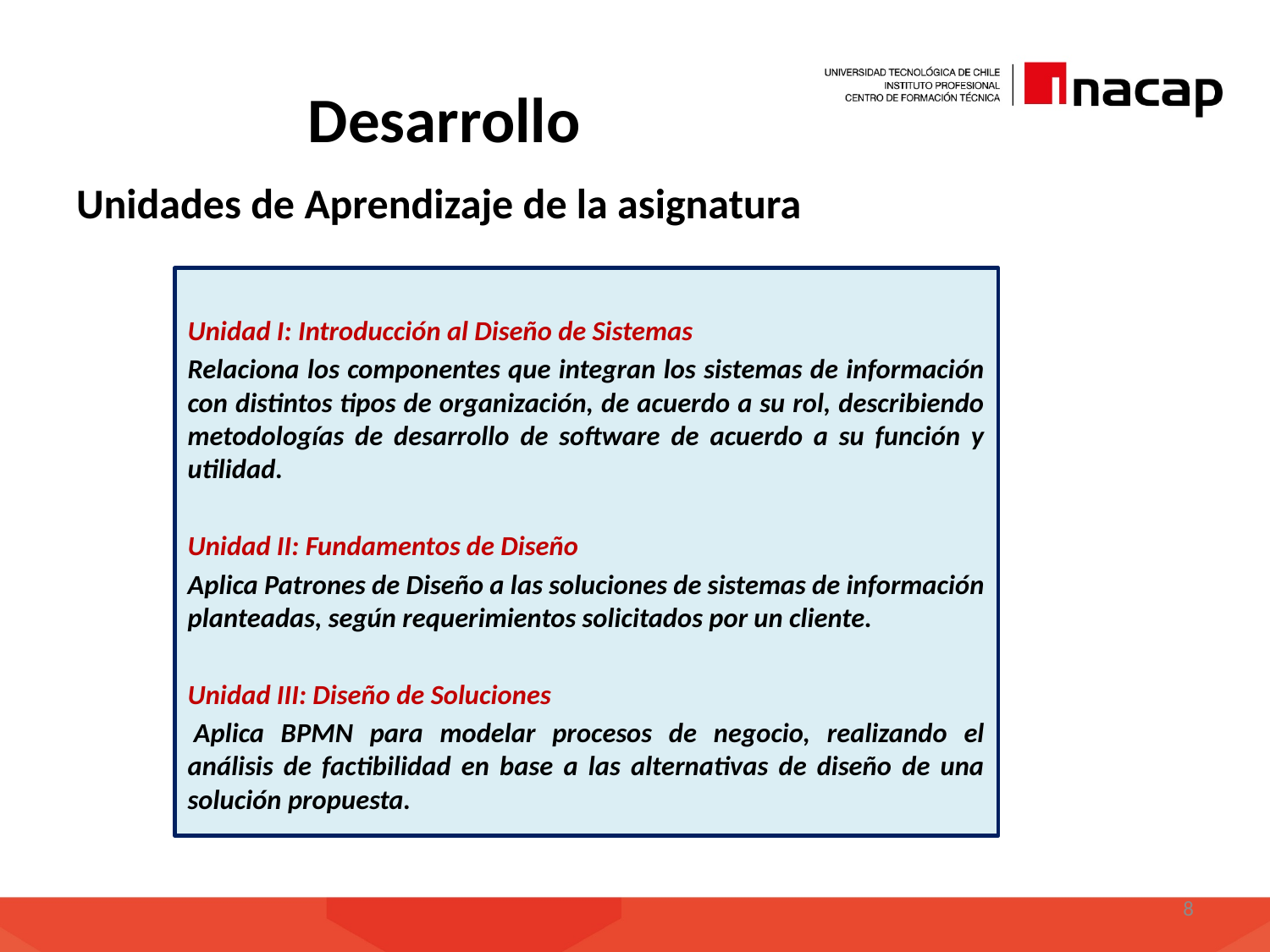

# Desarrollo
Unidades de Aprendizaje de la asignatura

Unidad I: Introducción al Diseño de Sistemas
Relaciona los componentes que integran los sistemas de información con distintos tipos de organización, de acuerdo a su rol, describiendo metodologías de desarrollo de software de acuerdo a su función y utilidad.

Unidad II: Fundamentos de Diseño
Aplica Patrones de Diseño a las soluciones de sistemas de información planteadas, según requerimientos solicitados por un cliente.

Unidad III: Diseño de Soluciones
 Aplica BPMN para modelar procesos de negocio, realizando el análisis de factibilidad en base a las alternativas de diseño de una solución propuesta.

8